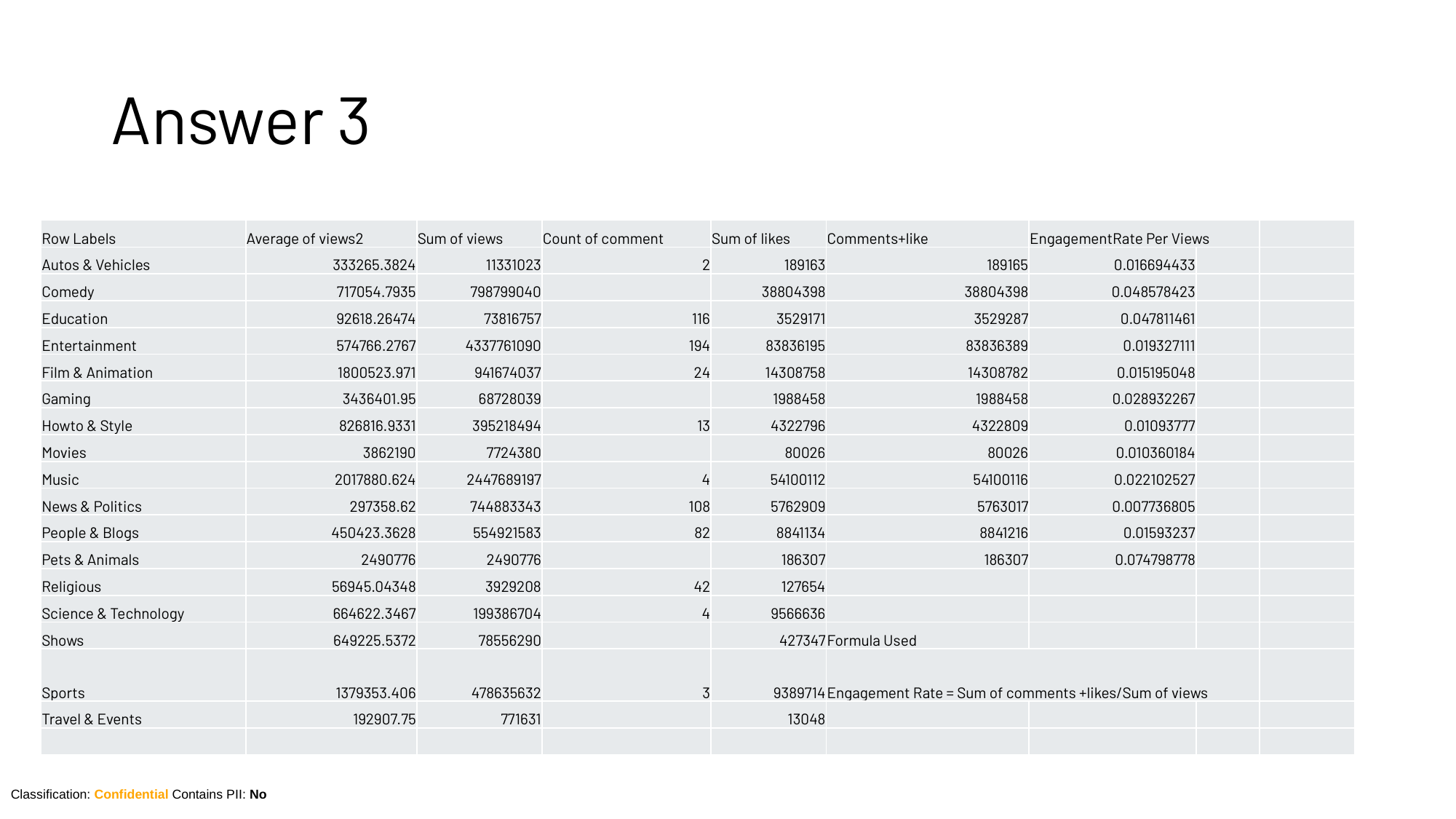

# Answer 3
| Row Labels | Average of views2 | Sum of views | Count of comment | Sum of likes | Comments+like | EngagementRate Per Views |  |  |
| --- | --- | --- | --- | --- | --- | --- | --- | --- |
| Autos & Vehicles | 333265.3824 | 11331023 | 2 | 189163 | 189165 | 0.016694433 |  |  |
| Comedy | 717054.7935 | 798799040 |  | 38804398 | 38804398 | 0.048578423 |  |  |
| Education | 92618.26474 | 73816757 | 116 | 3529171 | 3529287 | 0.047811461 |  |  |
| Entertainment | 574766.2767 | 4337761090 | 194 | 83836195 | 83836389 | 0.019327111 |  |  |
| Film & Animation | 1800523.971 | 941674037 | 24 | 14308758 | 14308782 | 0.015195048 |  |  |
| Gaming | 3436401.95 | 68728039 |  | 1988458 | 1988458 | 0.028932267 |  |  |
| Howto & Style | 826816.9331 | 395218494 | 13 | 4322796 | 4322809 | 0.01093777 |  |  |
| Movies | 3862190 | 7724380 |  | 80026 | 80026 | 0.010360184 |  |  |
| Music | 2017880.624 | 2447689197 | 4 | 54100112 | 54100116 | 0.022102527 |  |  |
| News & Politics | 297358.62 | 744883343 | 108 | 5762909 | 5763017 | 0.007736805 |  |  |
| People & Blogs | 450423.3628 | 554921583 | 82 | 8841134 | 8841216 | 0.01593237 |  |  |
| Pets & Animals | 2490776 | 2490776 |  | 186307 | 186307 | 0.074798778 |  |  |
| Religious | 56945.04348 | 3929208 | 42 | 127654 |  |  |  |  |
| Science & Technology | 664622.3467 | 199386704 | 4 | 9566636 |  |  |  |  |
| Shows | 649225.5372 | 78556290 |  | 427347 | Formula Used |  |  |  |
| Sports | 1379353.406 | 478635632 | 3 | 9389714 | Engagement Rate = Sum of comments +likes/Sum of views |  |  |  |
| Travel & Events | 192907.75 | 771631 |  | 13048 |  |  |  |  |
|  |  |  |  |  |  |  |  |  |